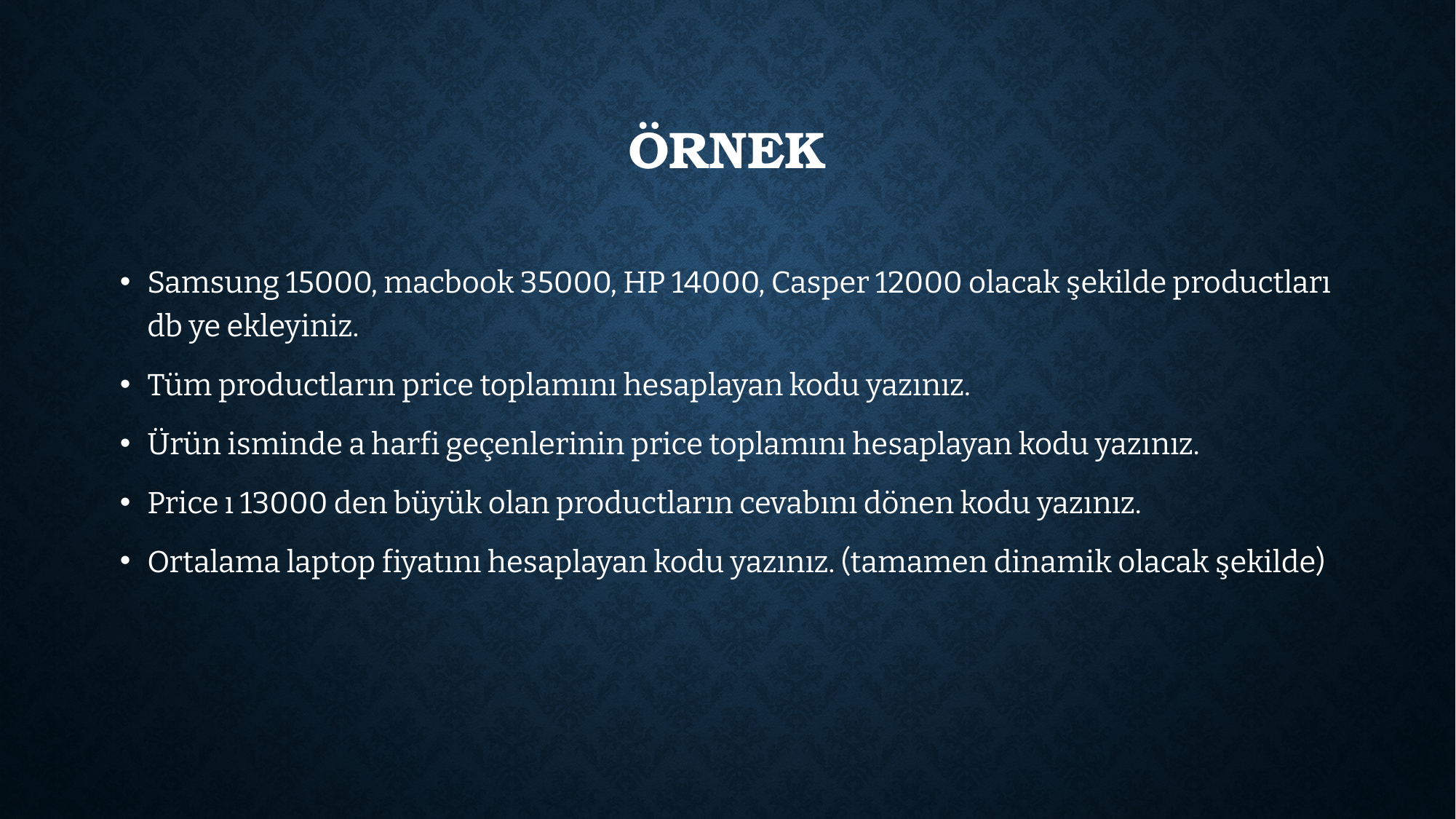

# Örnek
Samsung 15000, macbook 35000, HP 14000, Casper 12000 olacak şekilde productları db ye ekleyiniz.
Tüm productların price toplamını hesaplayan kodu yazınız.
Ürün isminde a harfi geçenlerinin price toplamını hesaplayan kodu yazınız.
Price ı 13000 den büyük olan productların cevabını dönen kodu yazınız.
Ortalama laptop fiyatını hesaplayan kodu yazınız. (tamamen dinamik olacak şekilde)